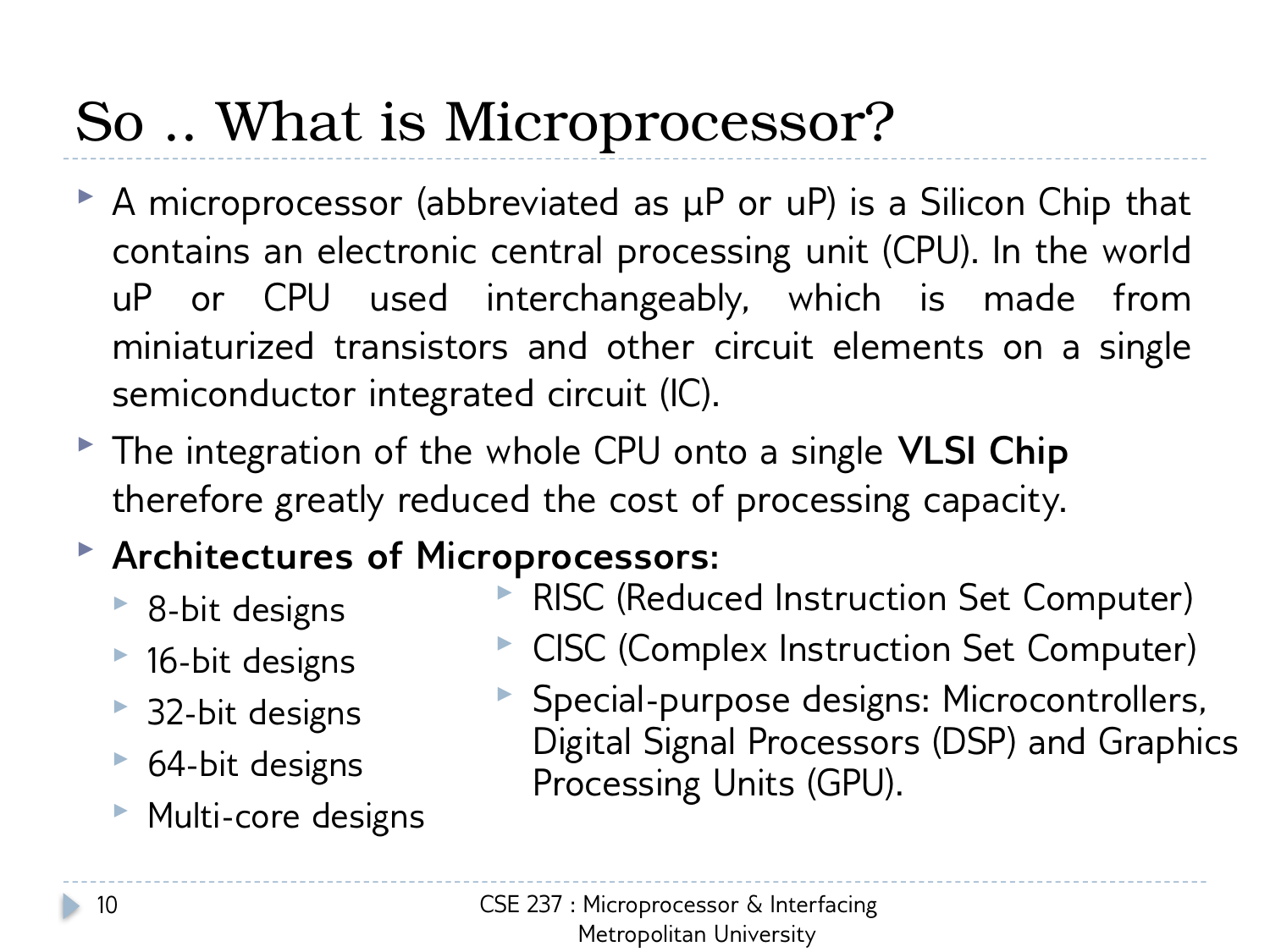

# So .. What is Microprocessor?
A microprocessor (abbreviated as µP or uP) is a Silicon Chip that contains an electronic central processing unit (CPU). In the world uP or CPU used interchangeably, which is made from miniaturized transistors and other circuit elements on a single semiconductor integrated circuit (IC).
The integration of the whole CPU onto a single VLSI Chip therefore greatly reduced the cost of processing capacity.
Architectures of Microprocessors:
8-bit designs
16-bit designs
32-bit designs
64-bit designs
Multi-core designs

RISC (Reduced Instruction Set Computer)
CISC (Complex Instruction Set Computer)
Special-purpose designs: Microcontrollers,  Digital Signal Processors (DSP) and Graphics Processing Units (GPU).
CSE 237 : Microprocessor & Interfacing
    Metropolitan University
10